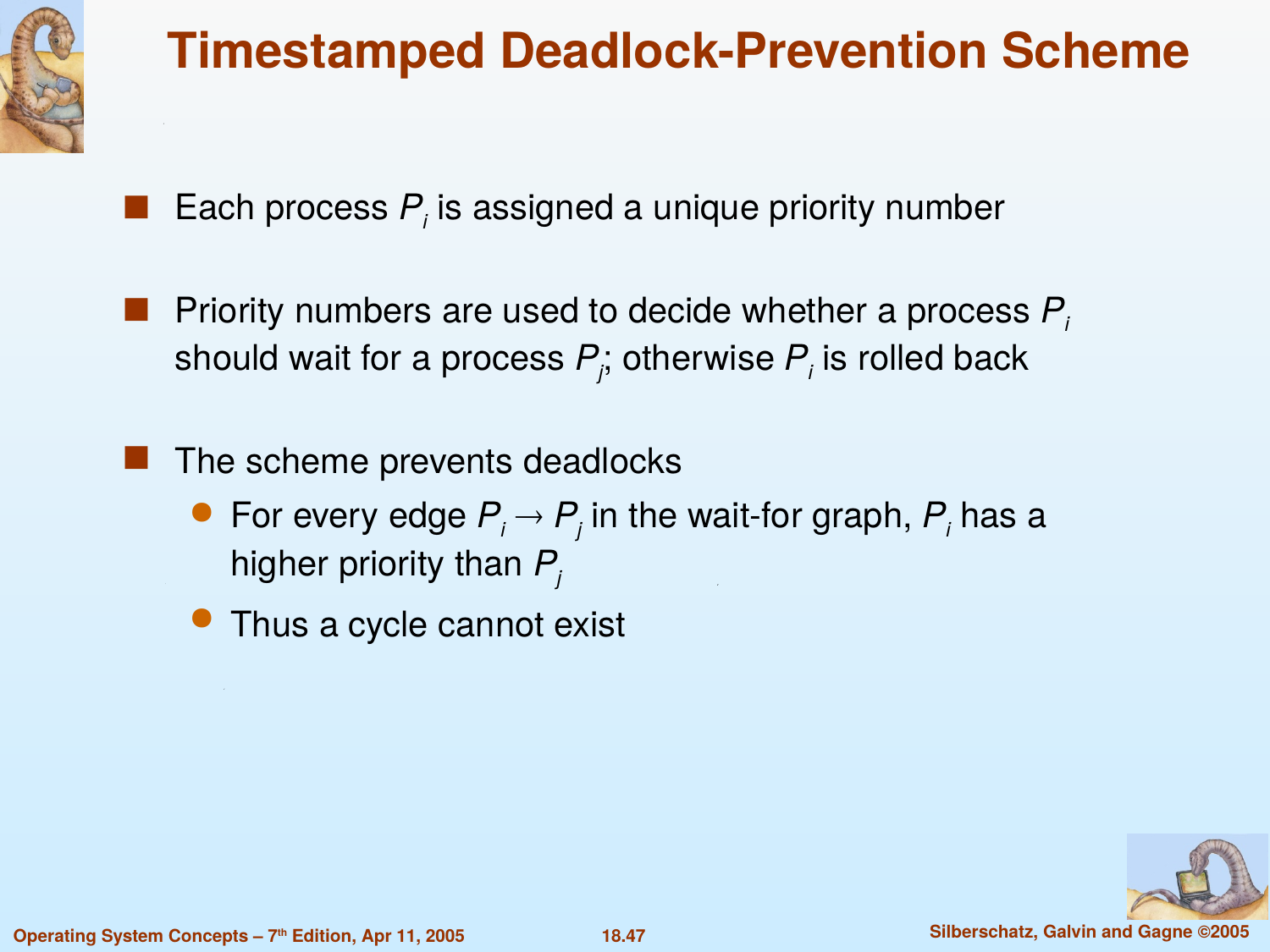

# Timestamped Deadlock-Prevention Scheme
Each process Pi is assigned a unique priority number
Priority numbers are used to decide whether a process Pi should wait for a process Pj; otherwise Pi is rolled back
The scheme prevents deadlocks
For every edge Pi → Pj in the wait-for graph, Pi has a higher priority than Pj
Thus a cycle cannot exist